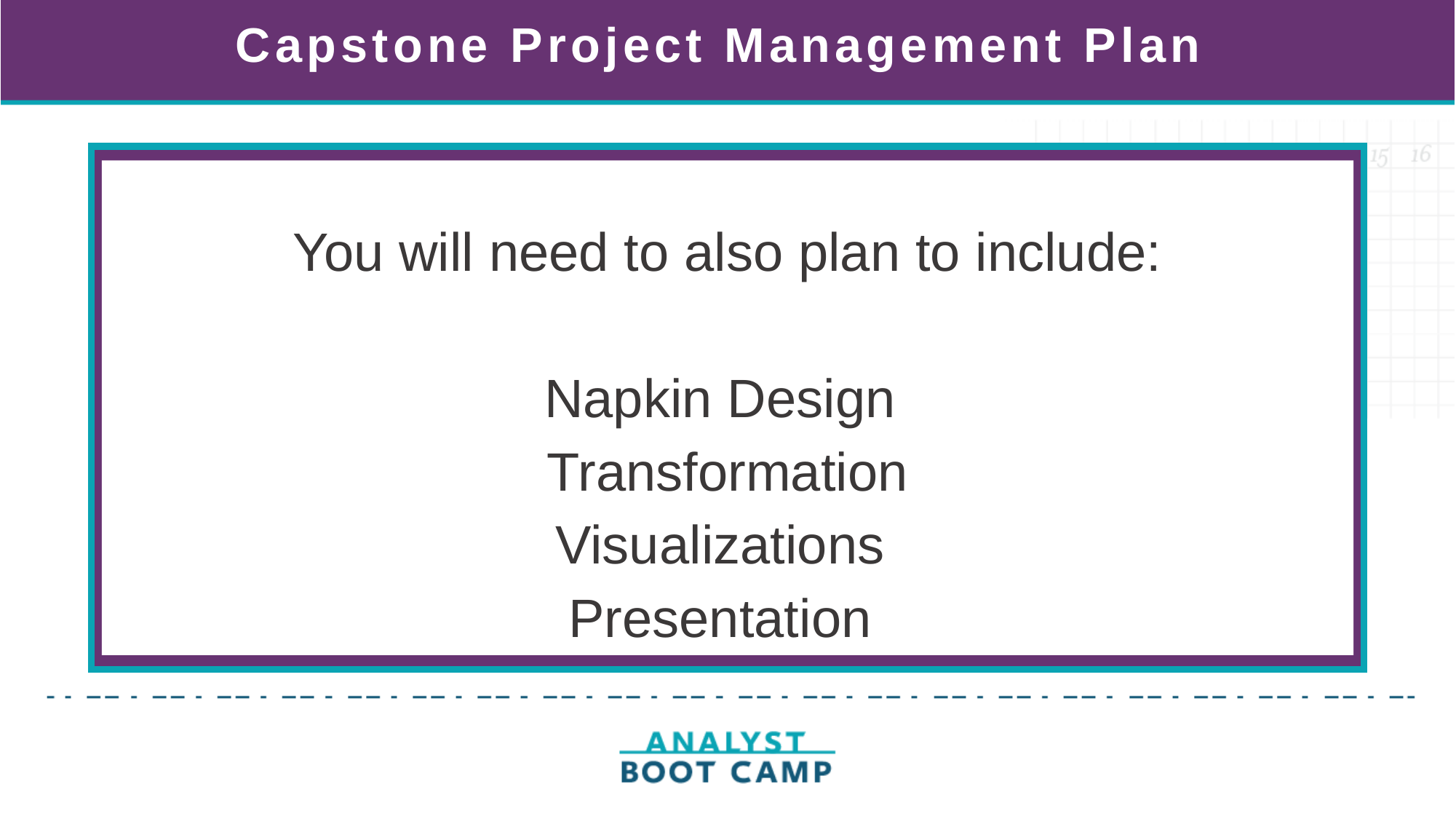

# Capstone Project Management Plan

You will need to also plan to include:

Napkin Design
Transformation
Visualizations
Presentation